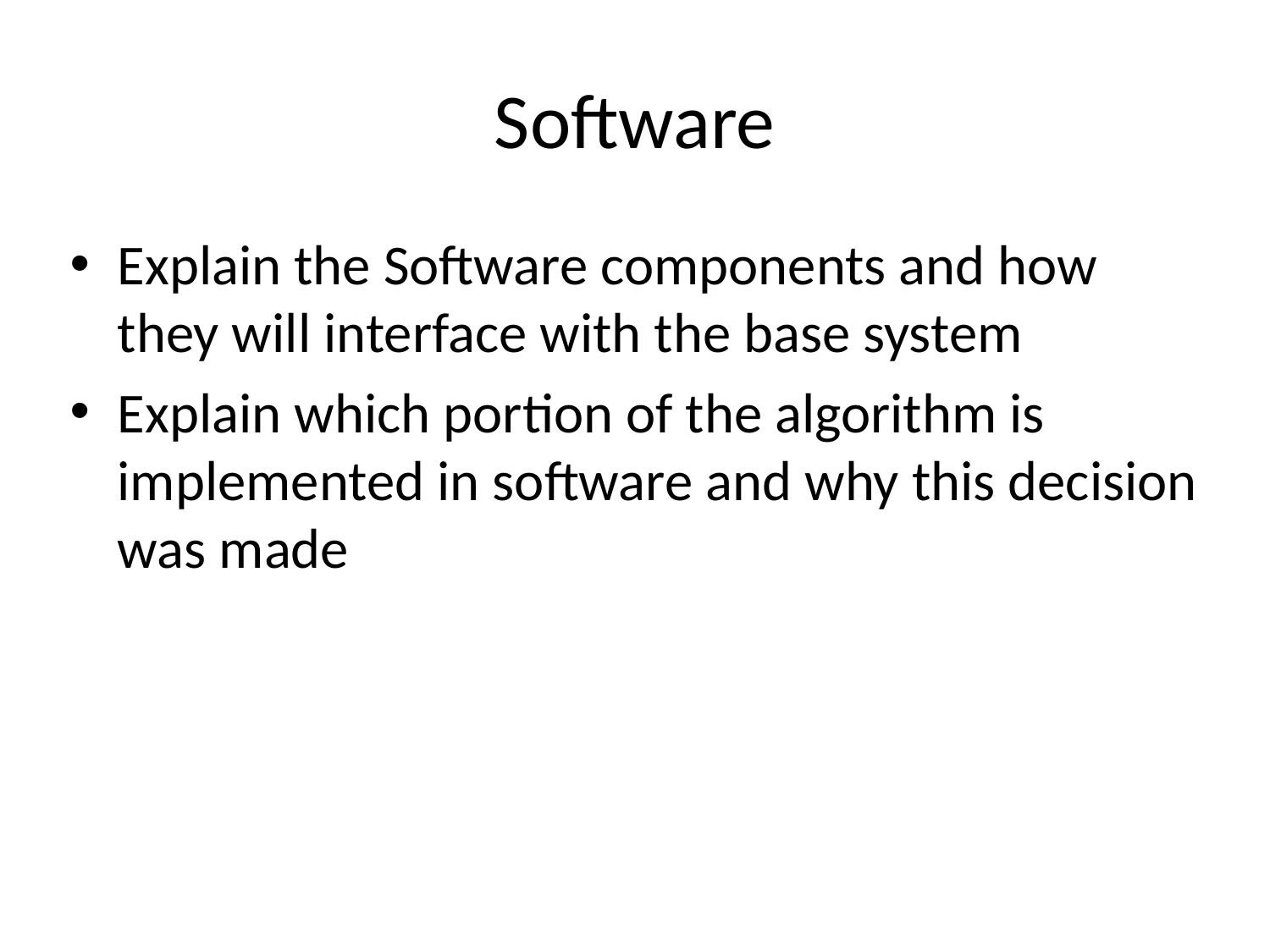

# Software
Explain the Software components and how they will interface with the base system
Explain which portion of the algorithm is implemented in software and why this decision was made